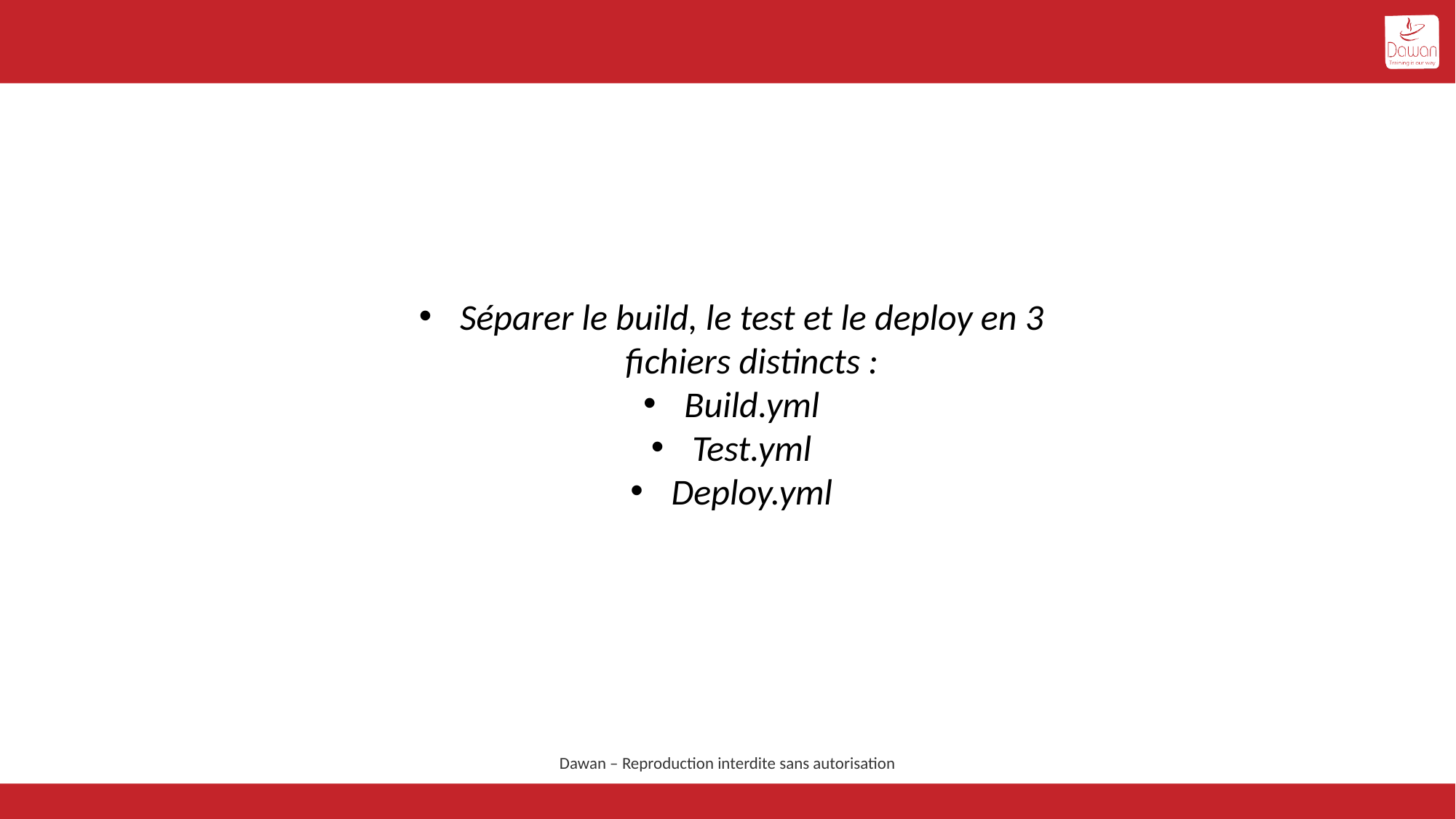

# ATELIER
Séparer le build, le test et le deploy en 3 fichiers distincts :
Build.yml
Test.yml
Deploy.yml

Dawan – Reproduction interdite sans autorisation